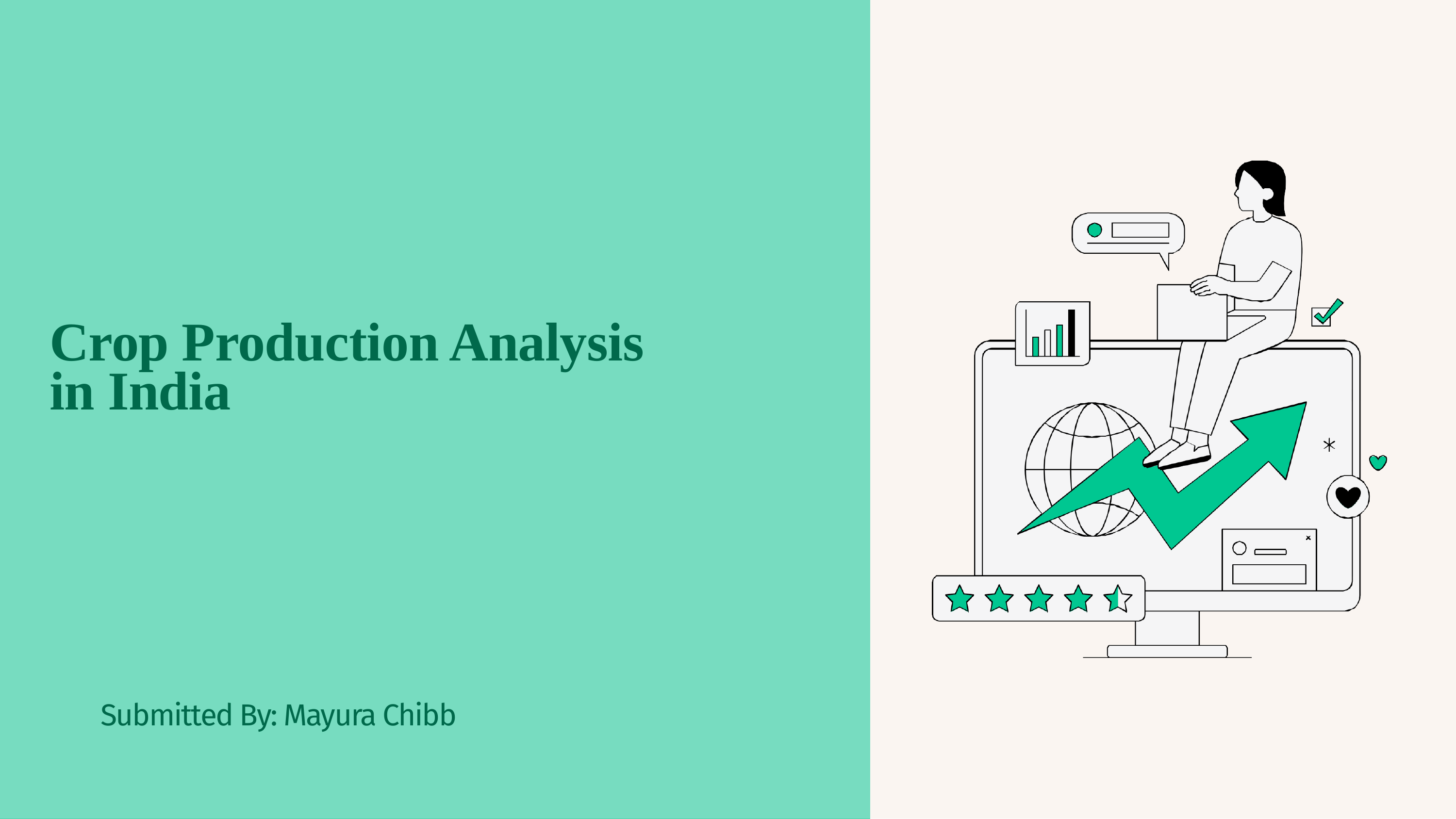

Crop Production Analysis in India
Submitted By: Mayura Chibb